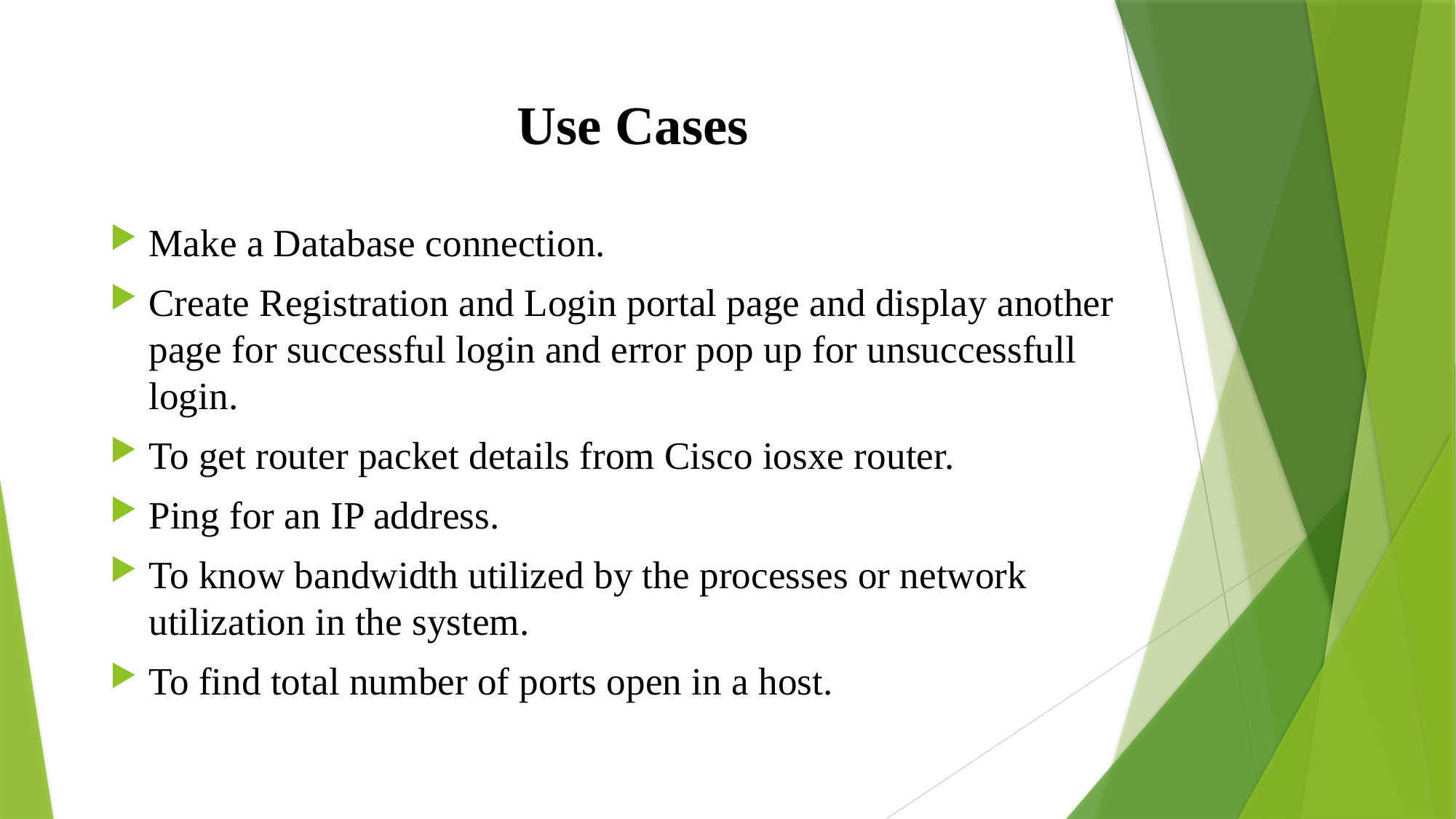

# Use Cases
Make a Database connection.
Create Registration and Login portal page and display another page for successful login and error pop up for unsuccessfull login.
To get router packet details from Cisco iosxe router.
Ping for an IP address.
To know bandwidth utilized by the processes or network utilization in the system.
To find total number of ports open in a host.